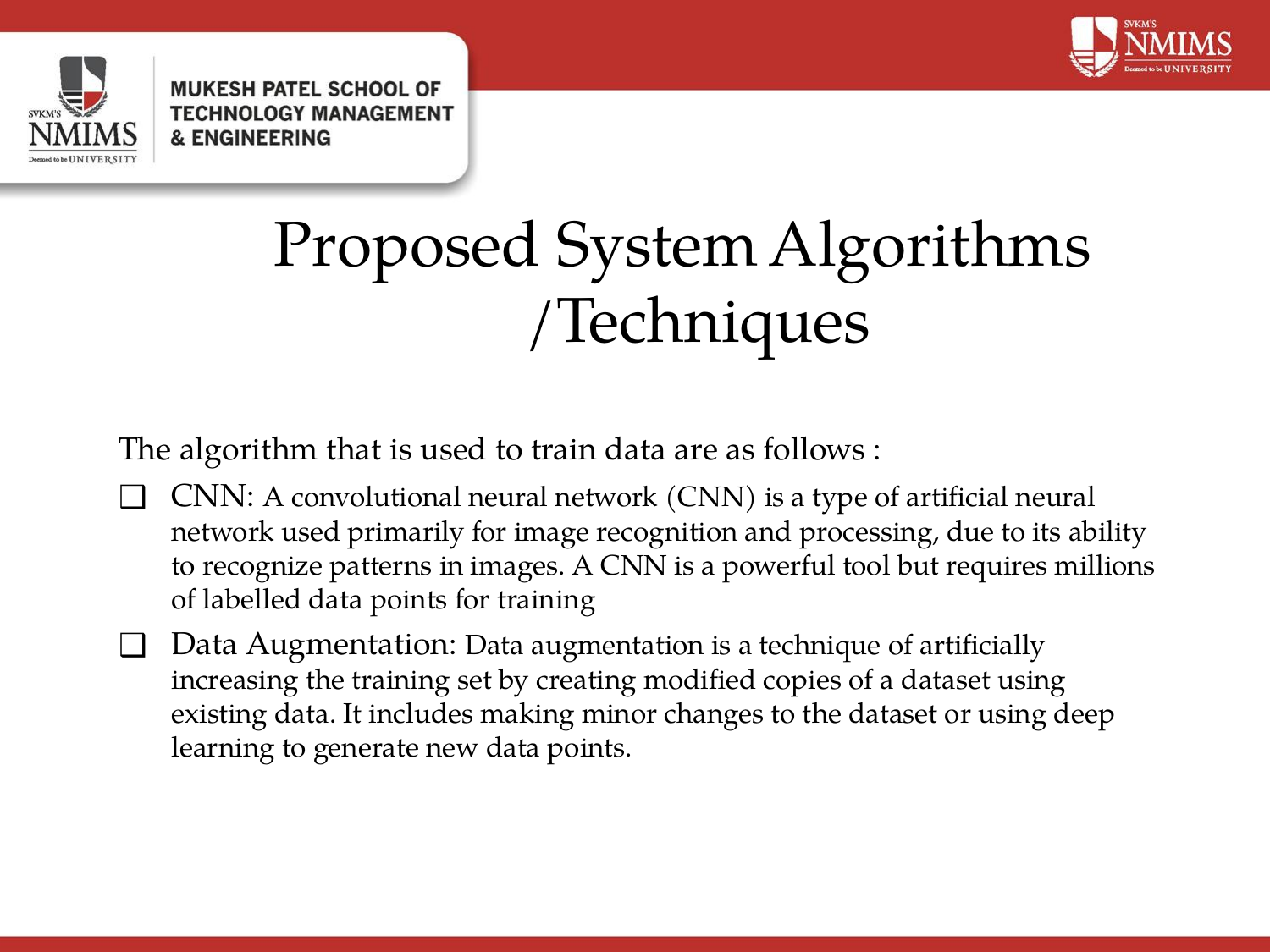

Proposed System Algorithms /Techniques
The algorithm that is used to train data are as follows :
CNN: A convolutional neural network (CNN) is a type of artificial neural network used primarily for image recognition and processing, due to its ability to recognize patterns in images. A CNN is a powerful tool but requires millions of labelled data points for training
Data Augmentation: Data augmentation is a technique of artificially increasing the training set by creating modified copies of a dataset using existing data. It includes making minor changes to the dataset or using deep learning to generate new data points.